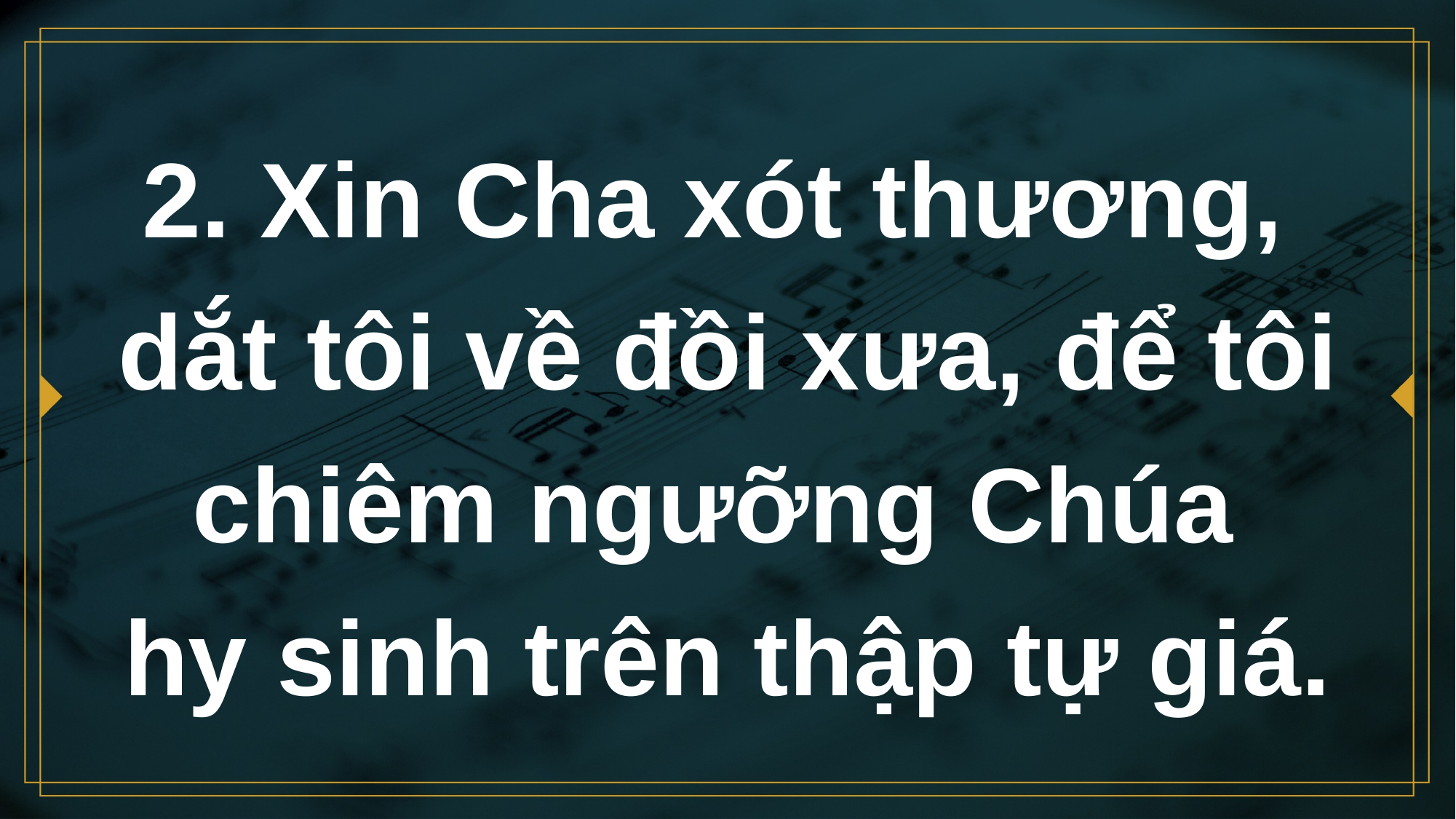

# 2. Xin Cha xót thương, dắt tôi về đồi xưa, để tôi chiêm ngưỡng Chúa hy sinh trên thập tự giá.